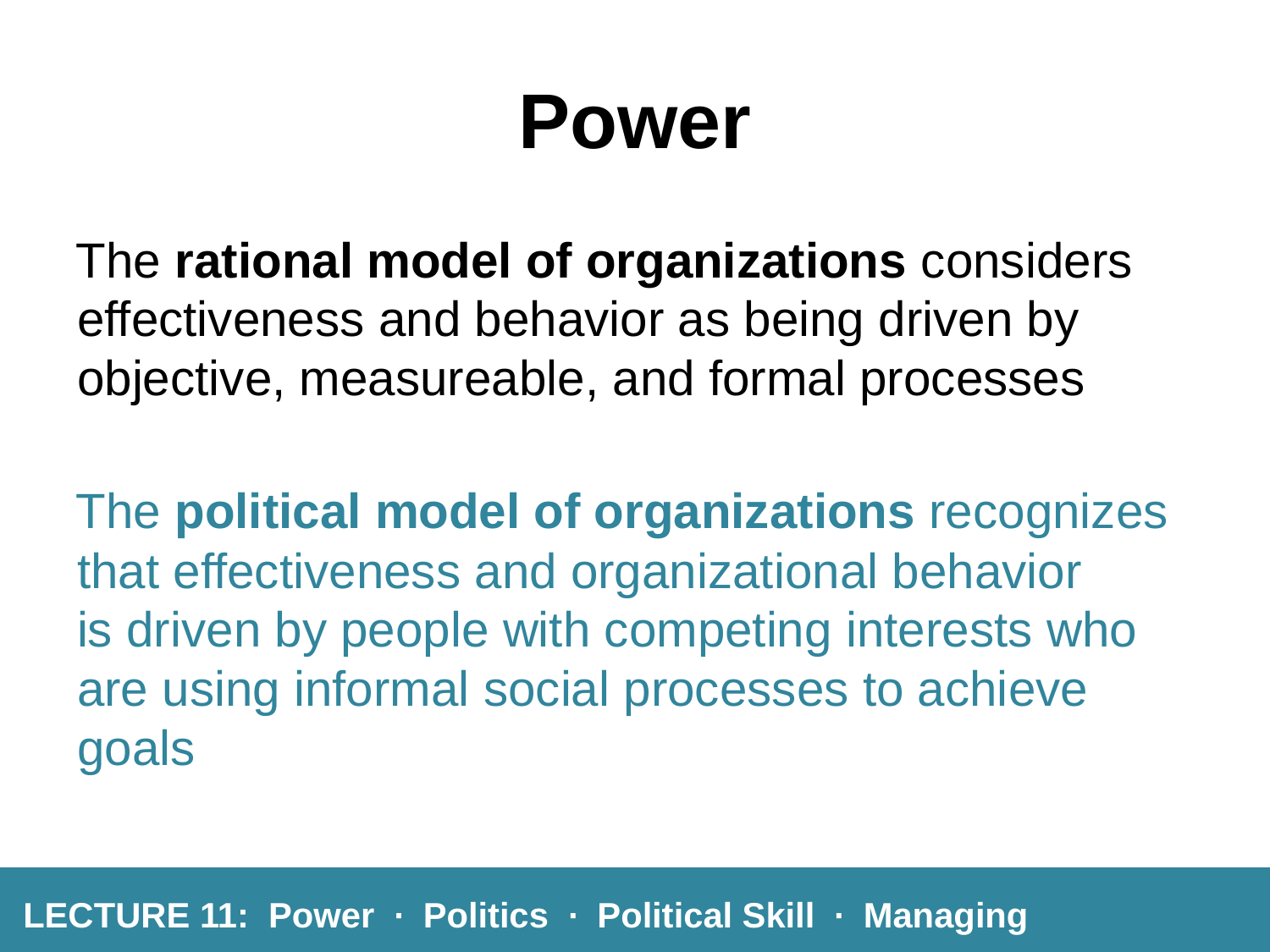

Power
The rational model of organizations considers effectiveness and behavior as being driven by objective, measureable, and formal processes

The political model of organizations recognizes that effectiveness and organizational behavior
	is driven by people with competing interests who are using informal social processes to achieve goals

LECTURE 11:  Power  ∙  Politics  ∙  Political Skill  ∙  Managing